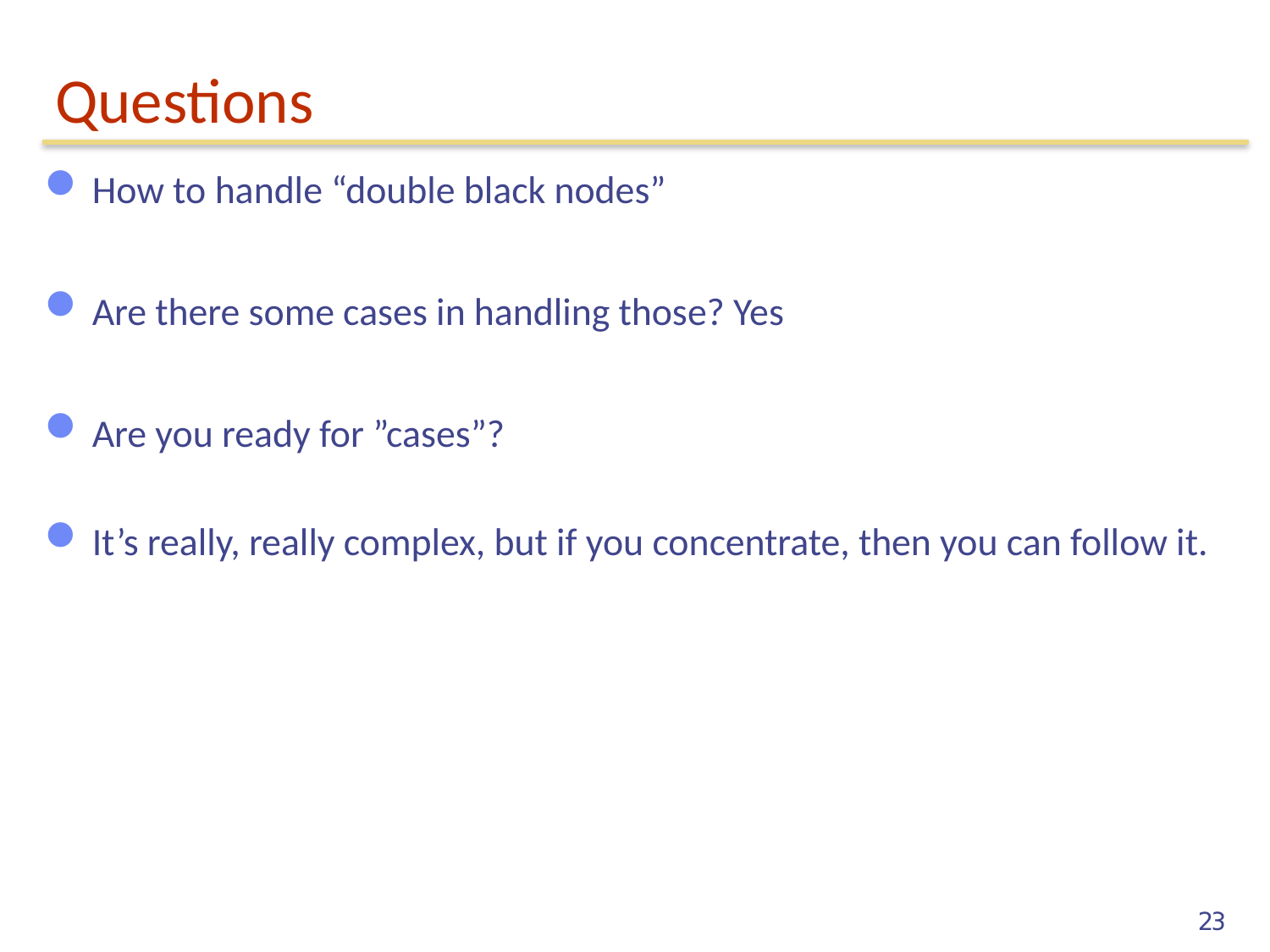

# Questions
How to handle “double black nodes”

Are there some cases in handling those? Yes

Are you ready for ”cases”?

It’s really, really complex, but if you concentrate, then you can follow it.

23